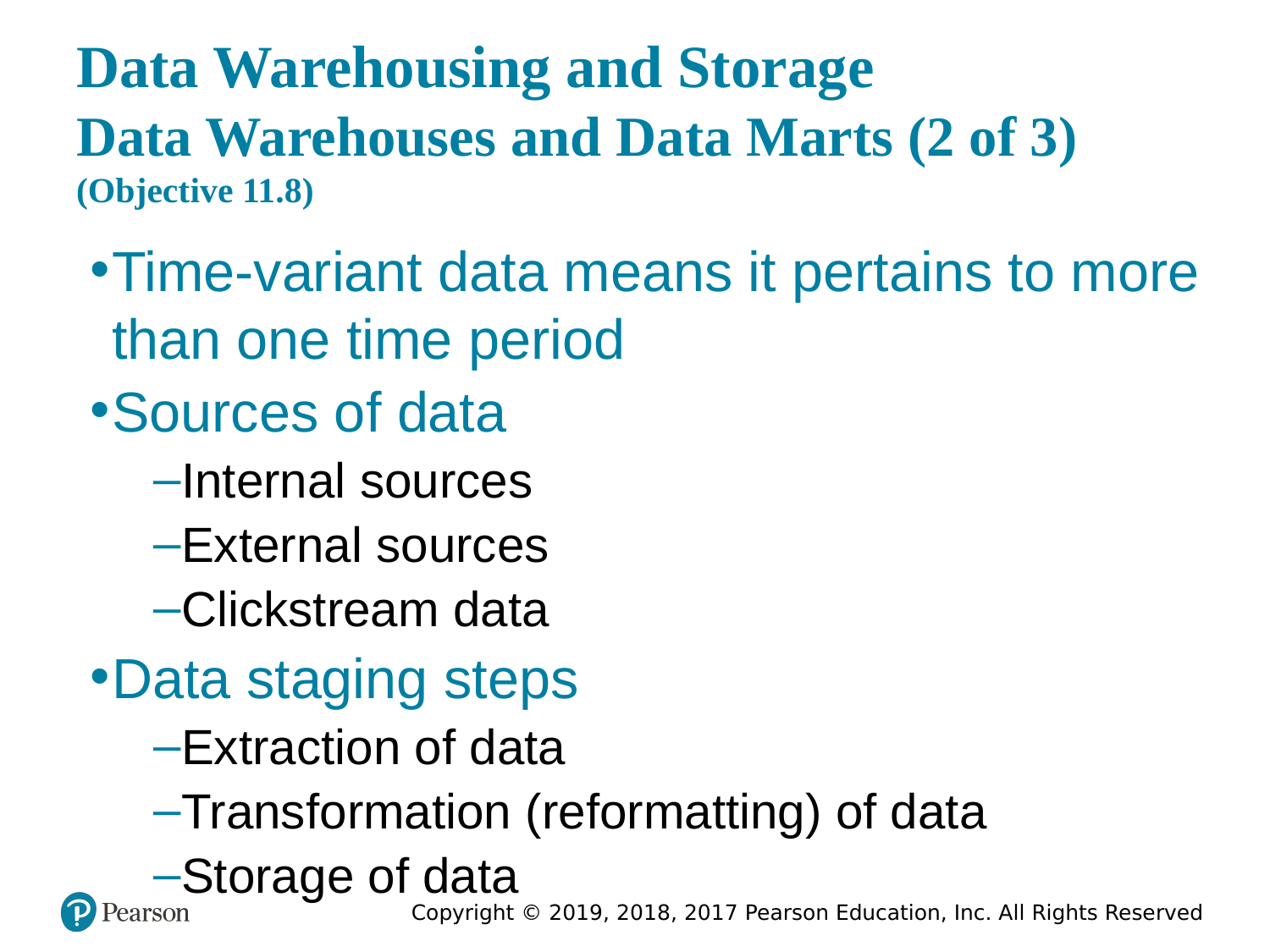

# Data Warehousing and Storage Data Warehouses and Data Marts (2 of 3) (Objective 11.8)
Time-variant data means it pertains to more than one time period
Sources of data
Internal sources
External sources
Clickstream data
Data staging steps
Extraction of data
Transformation (reformatting) of data
Storage of data